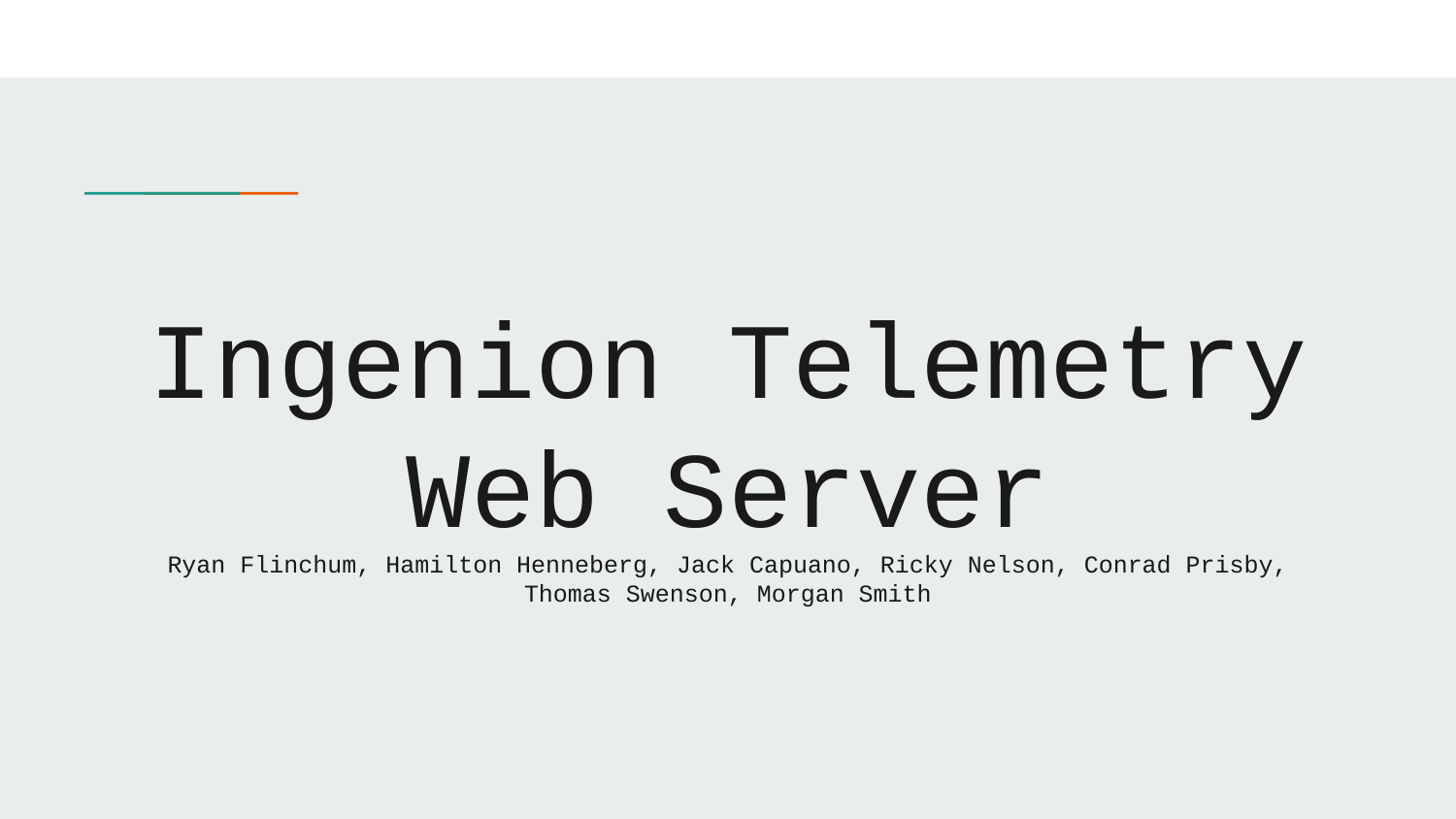

# Ingenion Telemetry Web Server Ryan Flinchum, Hamilton Henneberg, Jack Capuano, Ricky Nelson, Conrad Prisby, Thomas Swenson, Morgan Smith